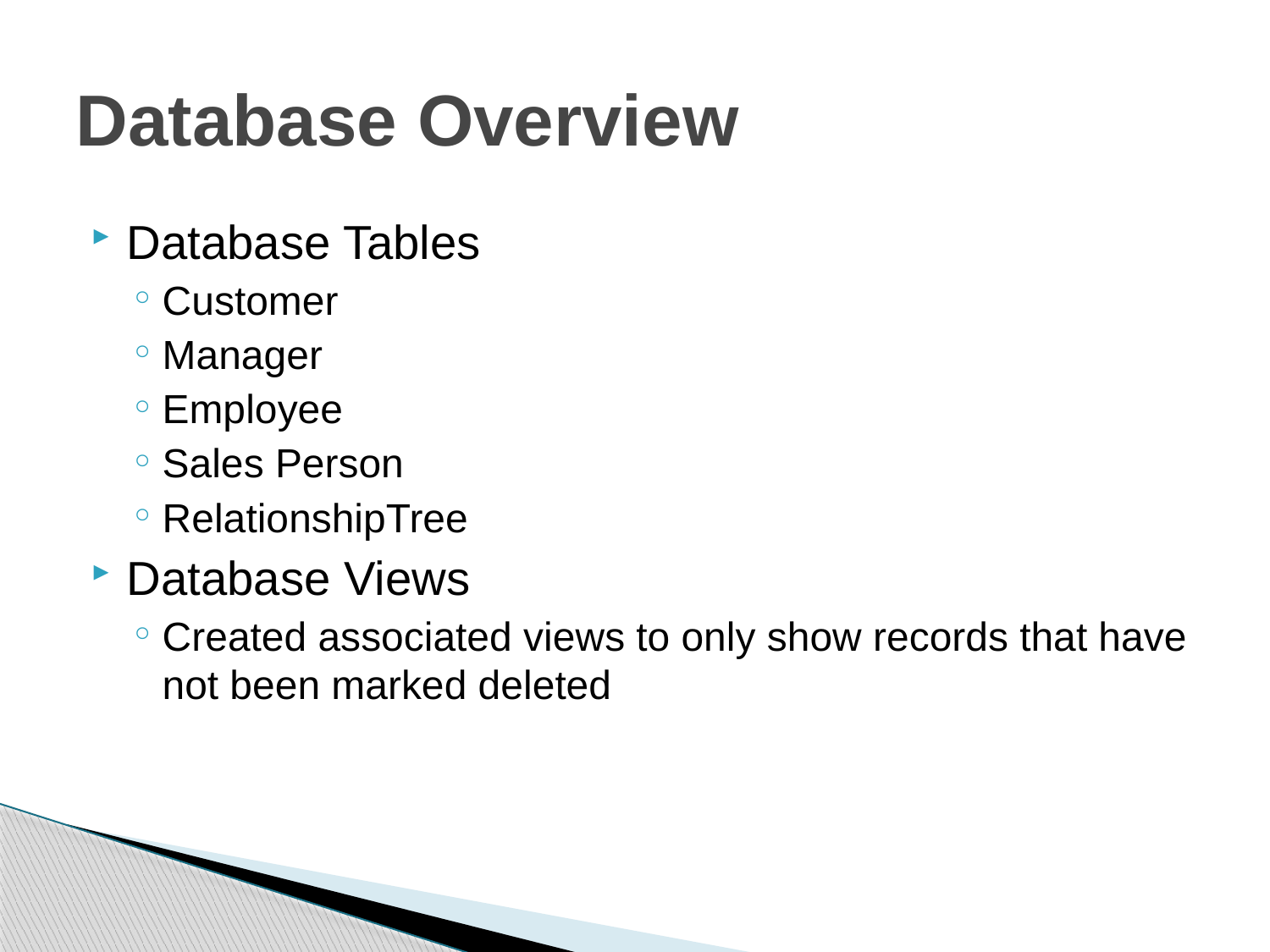

# Database Overview
Database Tables
Customer
Manager
Employee
Sales Person
RelationshipTree
Database Views
Created associated views to only show records that have not been marked deleted